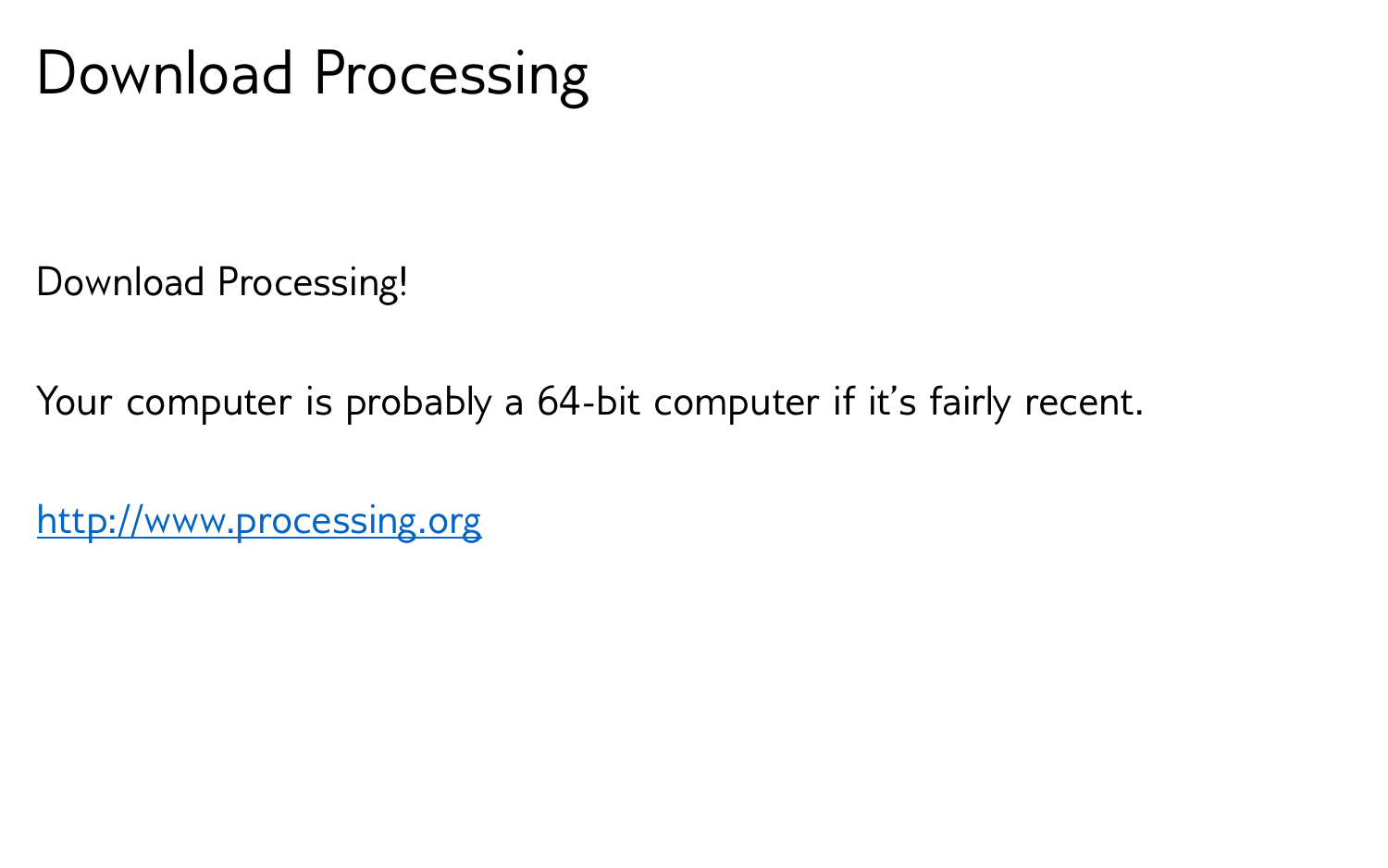

# Download Processing

Download Processing!

Your computer is probably a 64-bit computer if it’s fairly recent.

http://www.processing.org